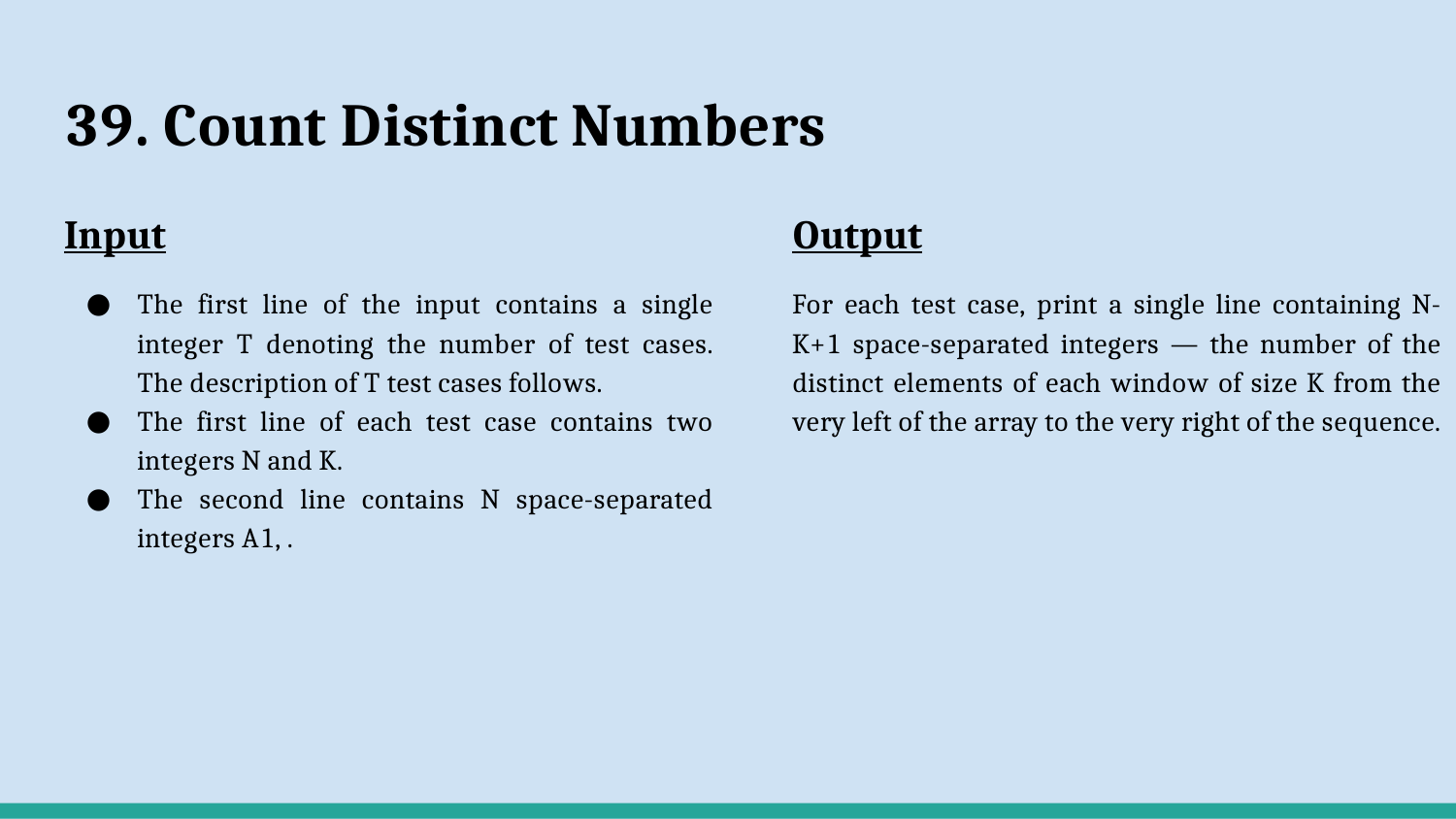

# 39. Count Distinct Numbers
Input
The first line of the input contains a single integer T denoting the number of test cases. The description of T test cases follows.
The first line of each test case contains two integers N and K.
The second line contains N space-separated integers A1, .

Output
For each test case, print a single line containing N-K+1 space-separated integers — the number of the distinct elements of each window of size K from the very left of the array to the very right of the sequence.